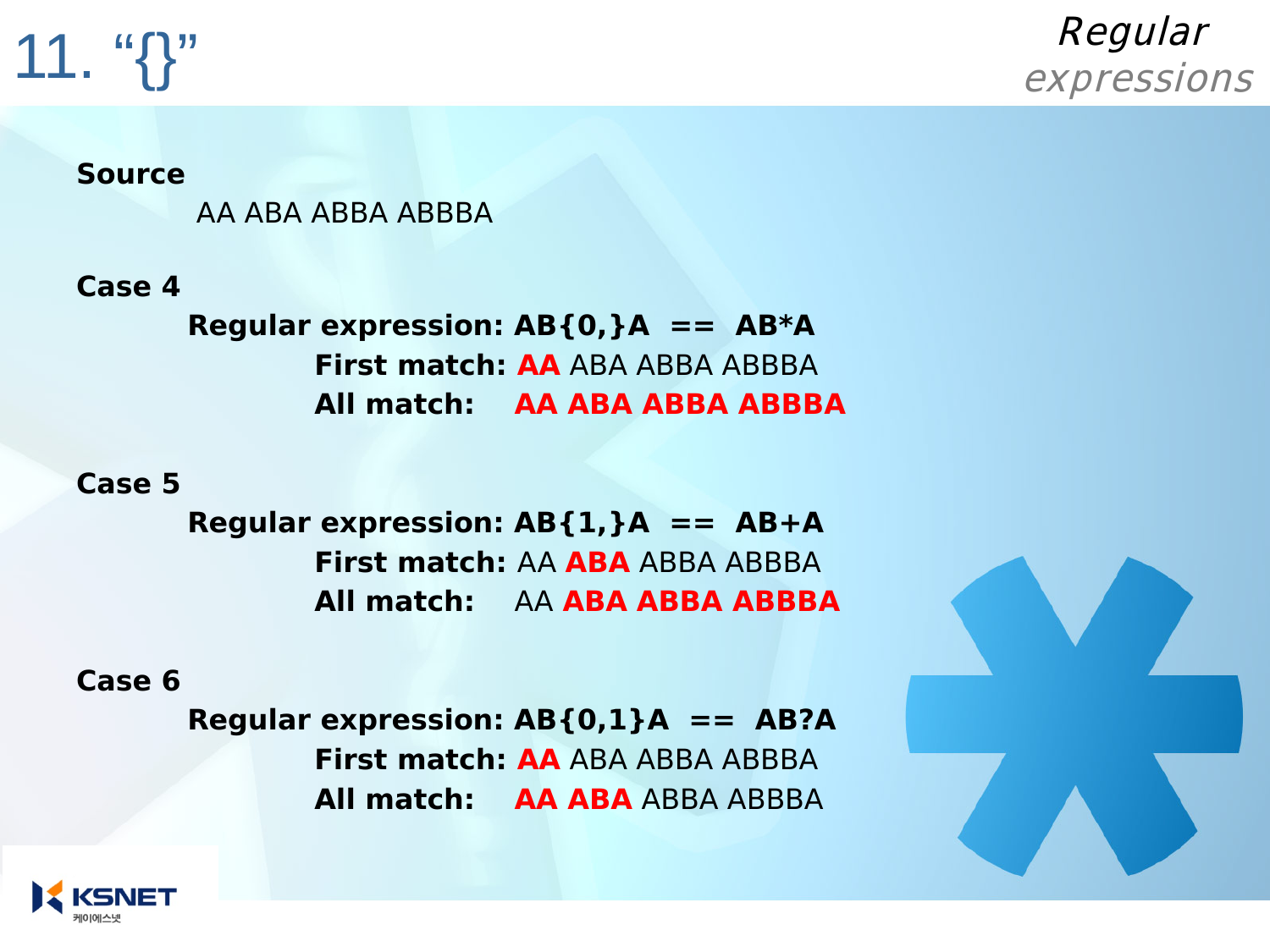

# 11. “{}”

Source
		 AA ABA ABBA ABBBA
Case 4
		Regular expression: AB{0,}A  ==  AB*A
			First match: AA ABA ABBA ABBBA
			All match:    AA ABA ABBA ABBBA

Case 5
		Regular expression: AB{1,}A  ==  AB+A
			First match: AA ABA ABBA ABBBA
			All match:    AA ABA ABBA ABBBA

Case 6
		Regular expression: AB{0,1}A  ==  AB?A
			First match: AA ABA ABBA ABBBA
			All match:    AA ABA ABBA ABBBA